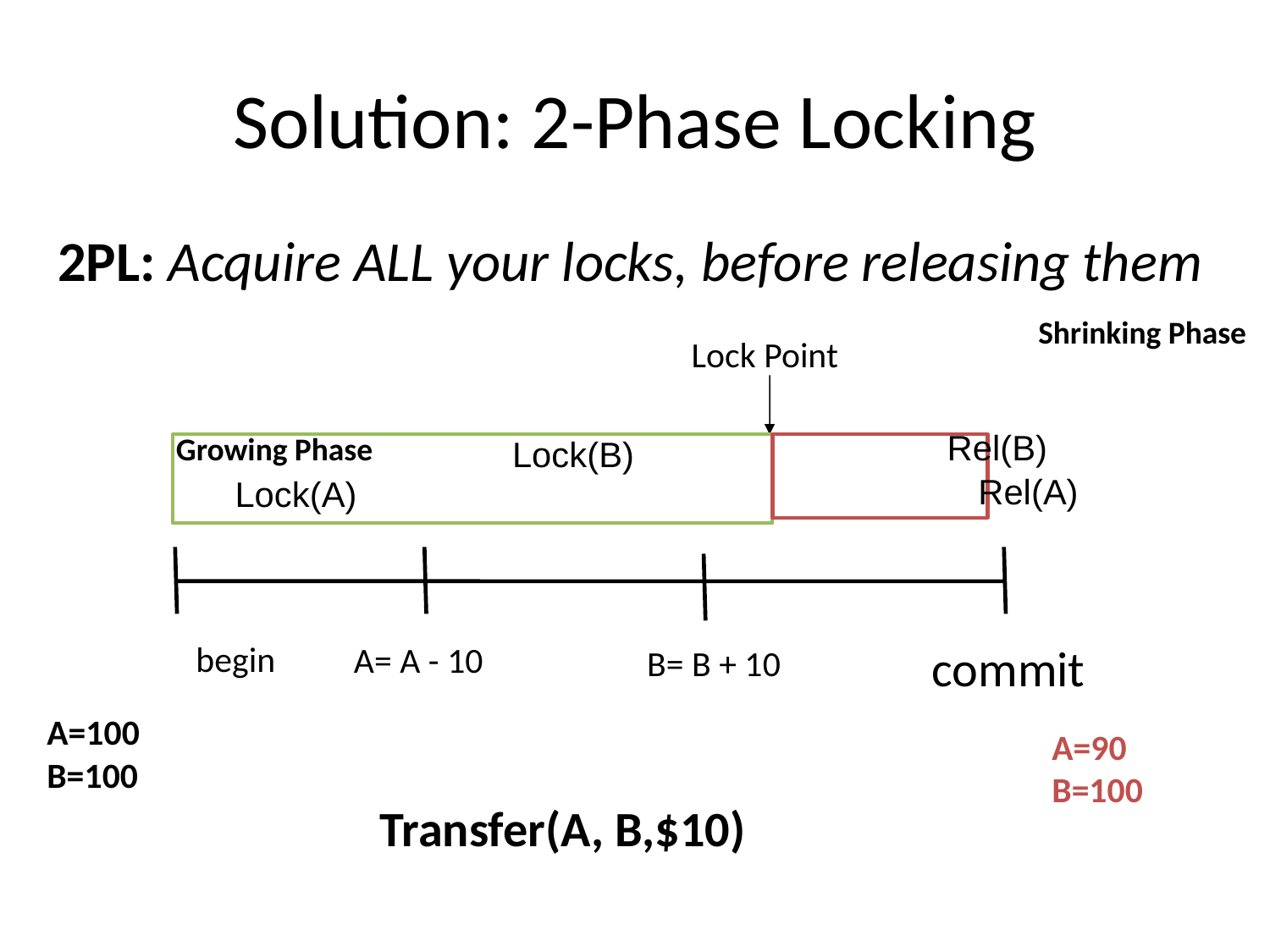

Solution: 2-Phase Locking
2PL: Acquire ALL your locks, before releasing them
Shrinking Phase
Lock Point

Rel(B)
Growing Phase
Lock(B)

Rel(A)
Lock(A)

begin
commit
A= A - 10
B= B + 10
A=100
B=100
A=90
B=100
Transfer(A, B,$10)